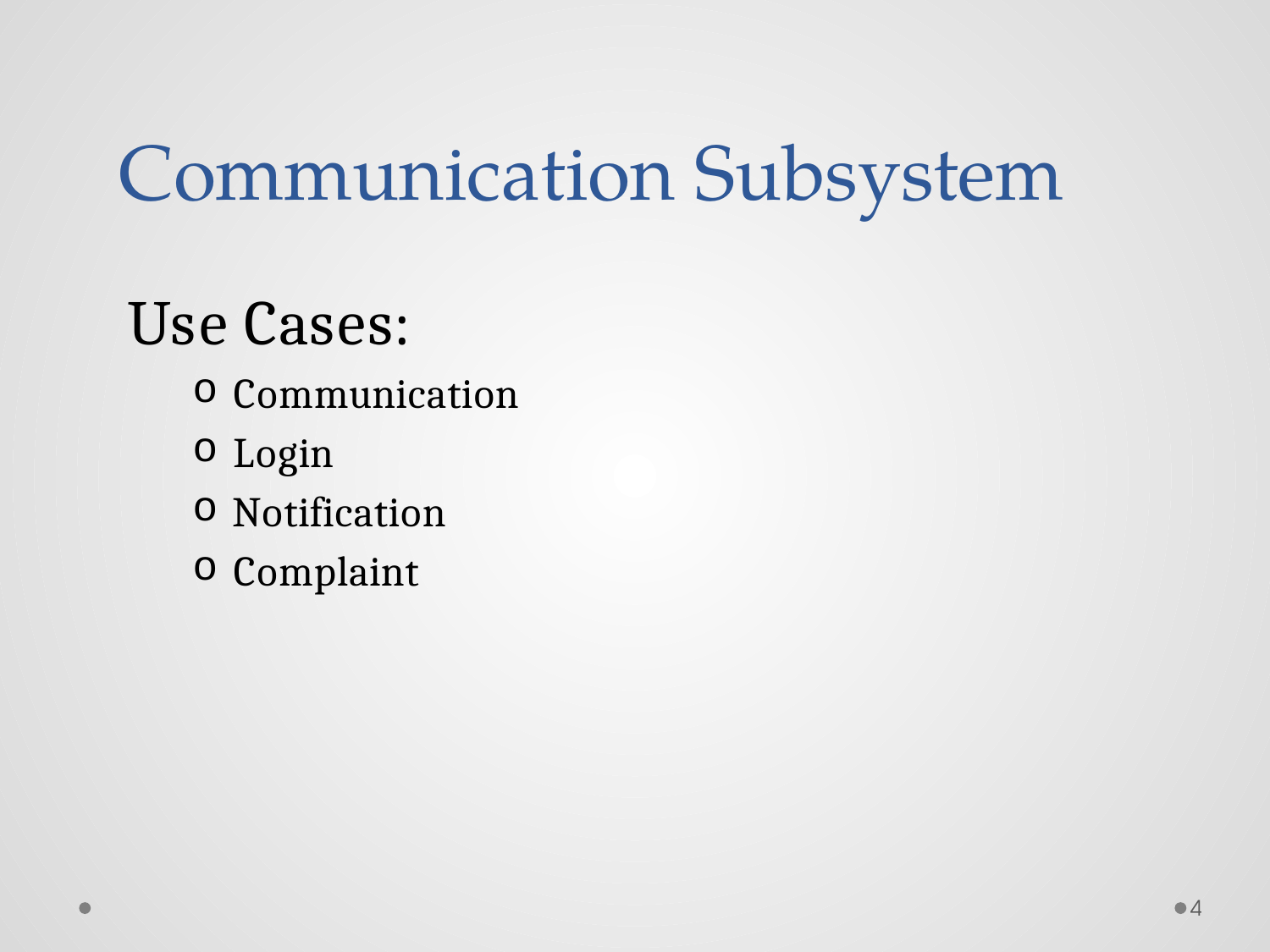

# Communication Subsystem
Use Cases:
Communication
Login
Notification
Complaint
4